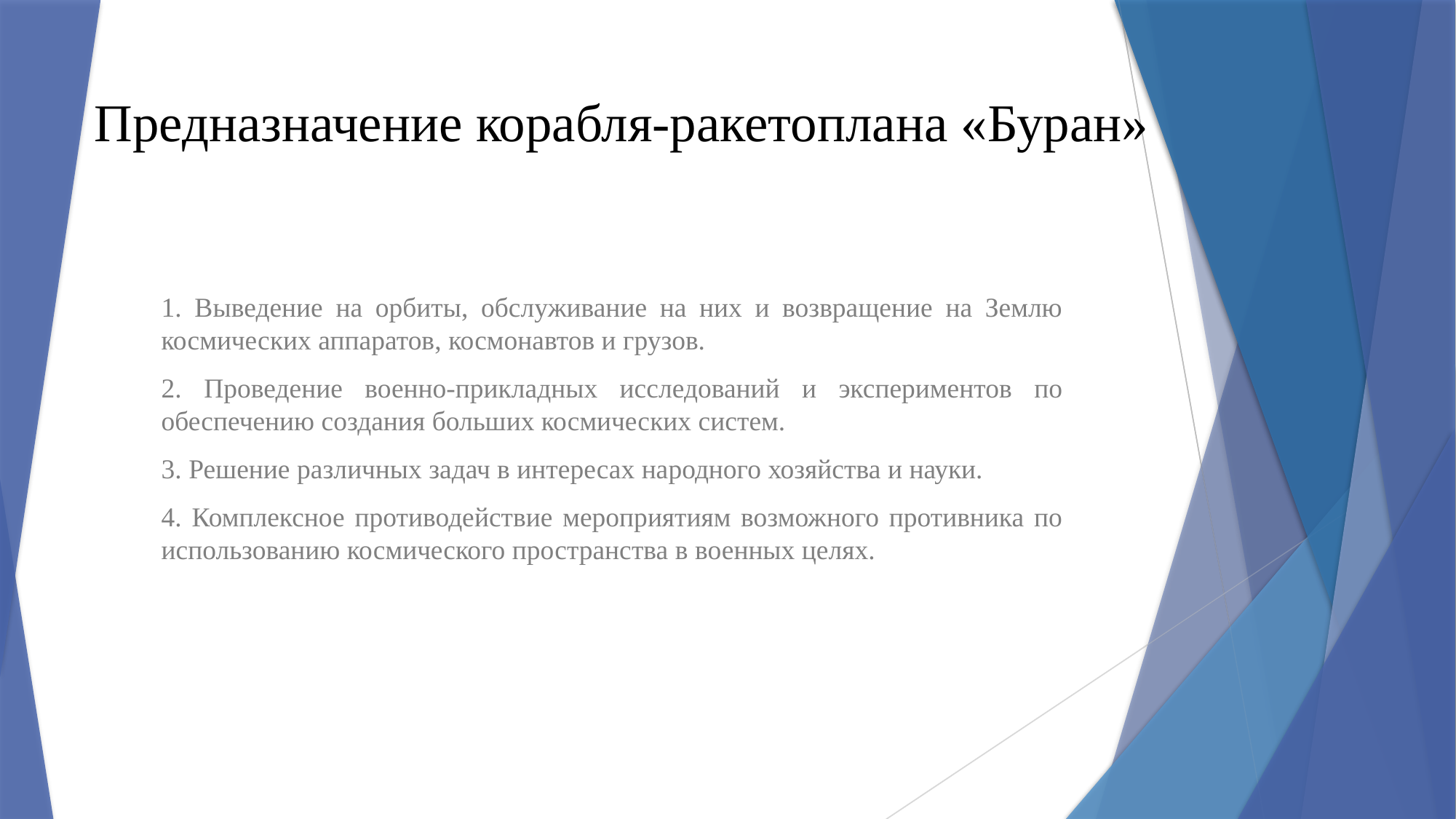

# Предназначение корабля-ракетоплана «Буран»

1. Выведение на орбиты, обслуживание на них и возвращение на Землю космических аппаратов, космонавтов и грузов.
2. Проведение военно-прикладных исследований и экспериментов по обеспечению создания больших космических систем.
3. Решение различных задач в интересах народного хозяйства и науки.
4. Комплексное противодействие мероприятиям возможного противника по использованию космического пространства в военных целях.